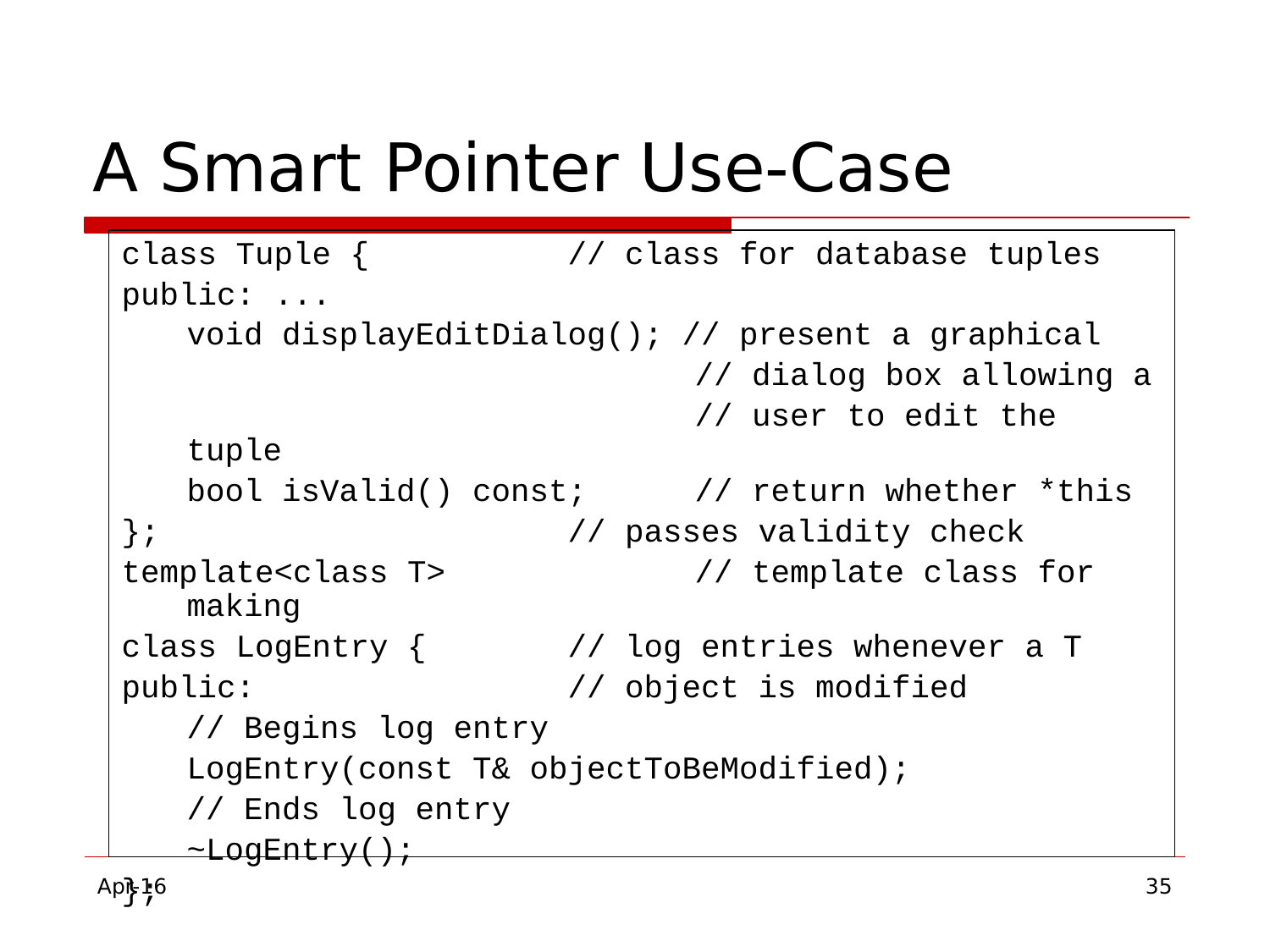

# A Smart Pointer Use-Case
class Tuple { 		// class for database tuples
public: ...
	void displayEditDialog(); // present a graphical
					// dialog box allowing a
					// user to edit the tuple
	bool isValid() const; 	// return whether *this
}; 				// passes validity check
template<class T>		// template class for making
class LogEntry {		// log entries whenever a T
public:			// object is modified
	// Begins log entry
	LogEntry(const T& objectToBeModified);
	// Ends log entry
	~LogEntry();
};
Apr-16
35